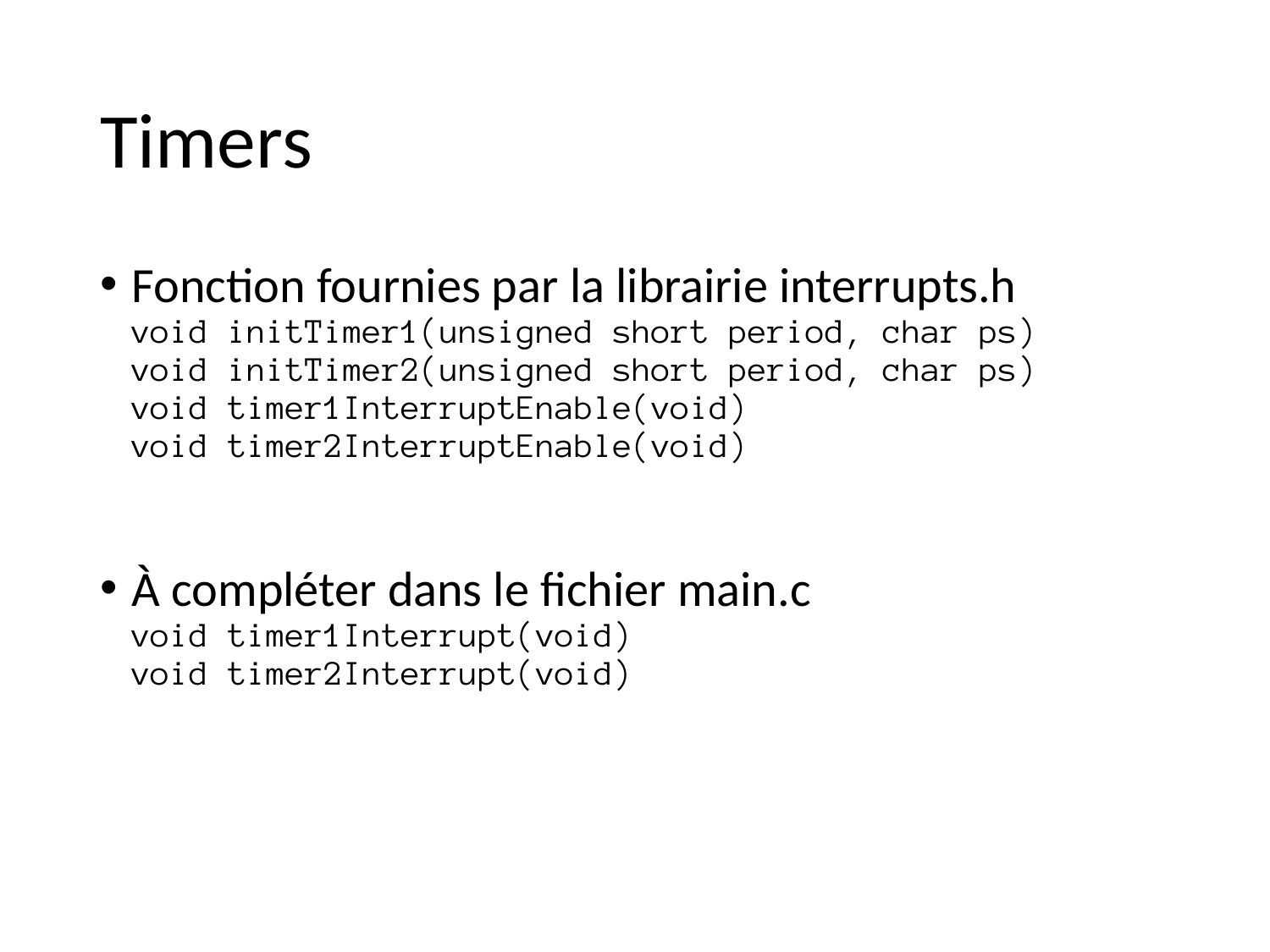

# Timers
Fonction fournies par la librairie interrupts.h
void initTimer1(unsigned short period, char ps)
void initTimer2(unsigned short period, char ps)
void timer1InterruptEnable(void)
void timer2InterruptEnable(void)
À compléter dans le fichier main.c
void timer1Interrupt(void)
void timer2Interrupt(void)